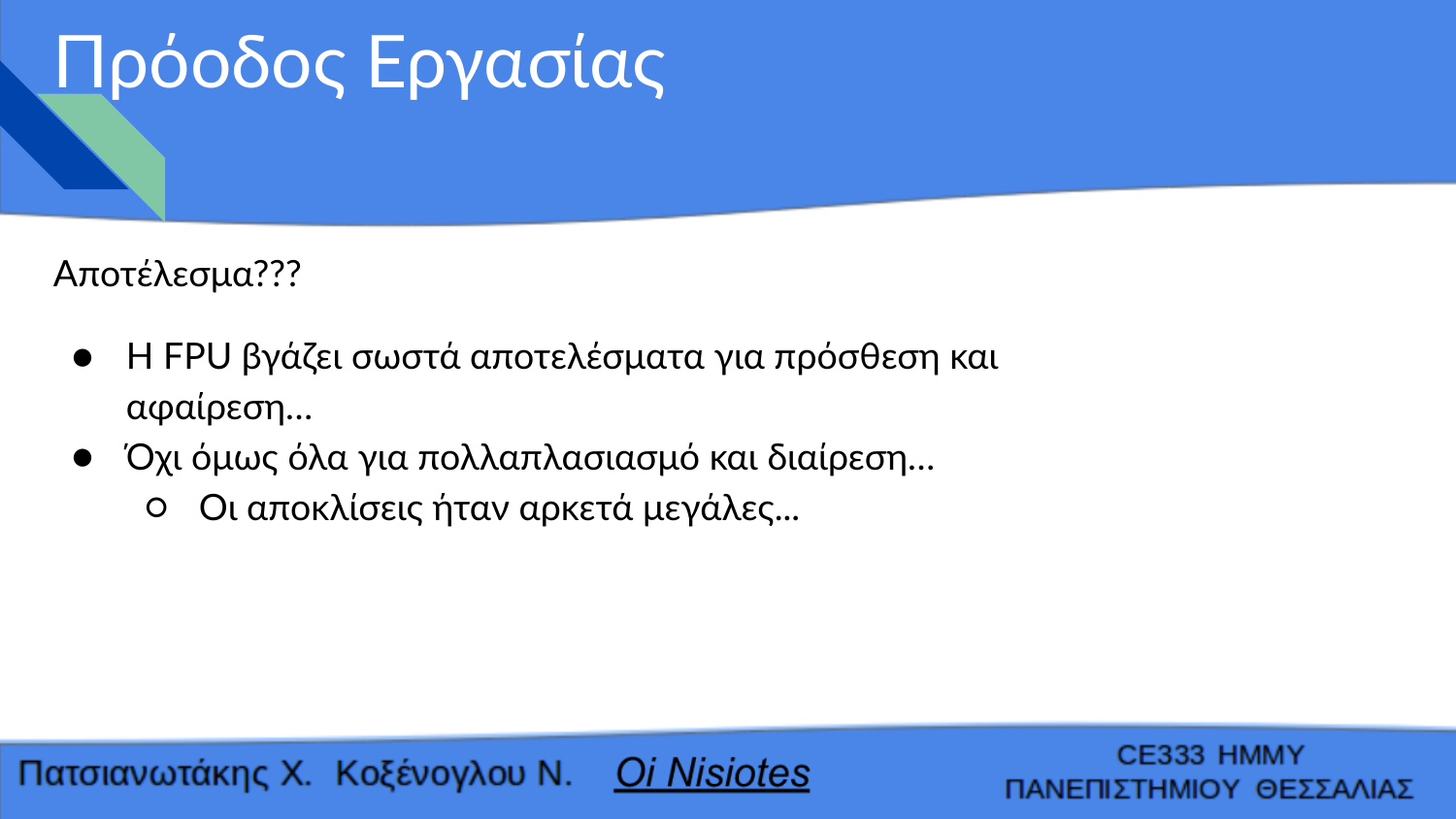

# Πρόοδος Εργασίας

Αποτέλεσμα???
Η FPU βγάζει σωστά αποτελέσματα για πρόσθεση και αφαίρεση…
Όχι όμως όλα για πολλαπλασιασμό και διαίρεση…
Οι αποκλίσεις ήταν αρκετά μεγάλες...